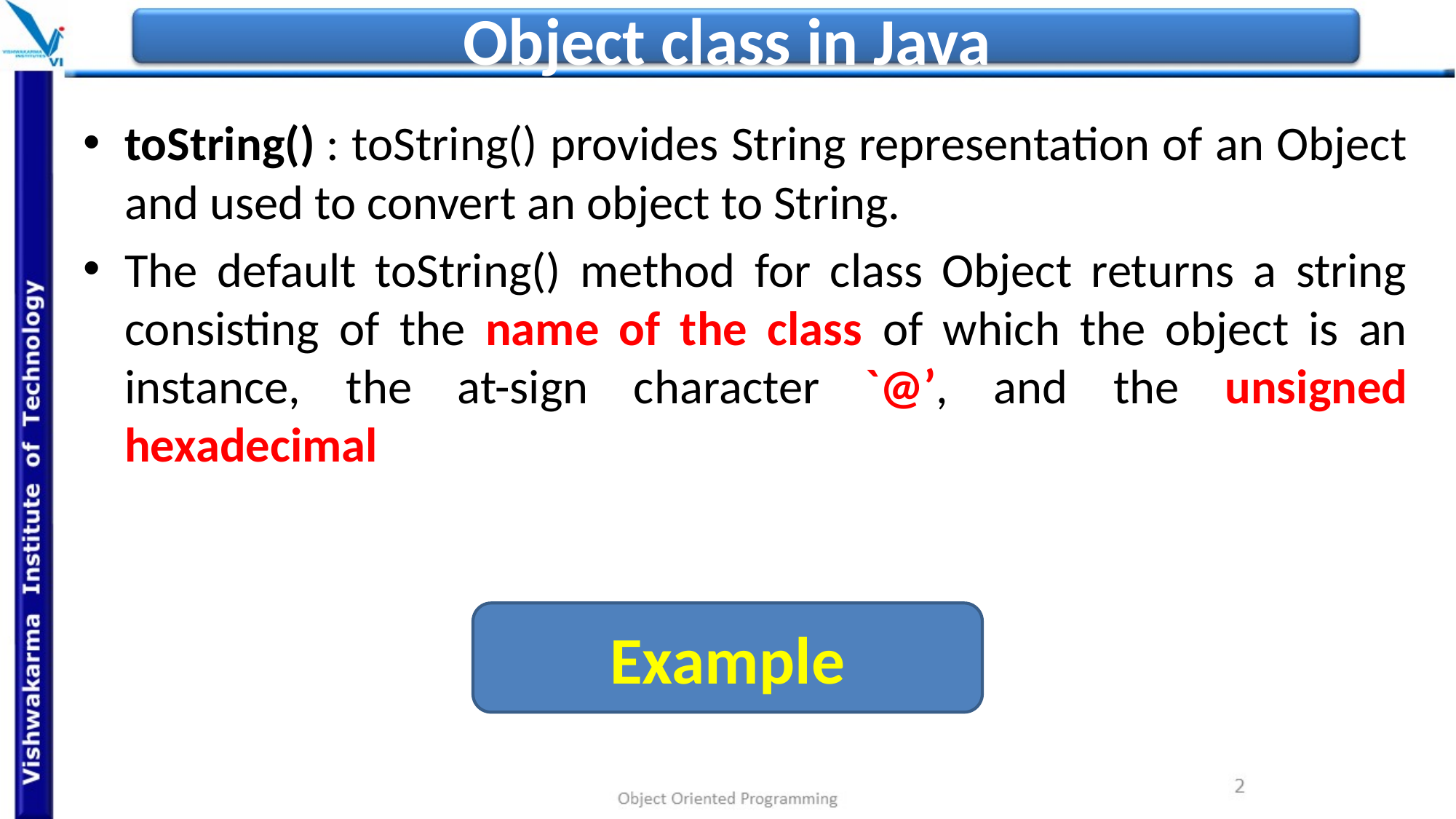

# Object class in Java
toString() : toString() provides String representation of an Object and used to convert an object to String.
The default toString() method for class Object returns a string consisting of the name of the class of which the object is an instance, the at-sign character `@’, and the unsigned hexadecimal
Example